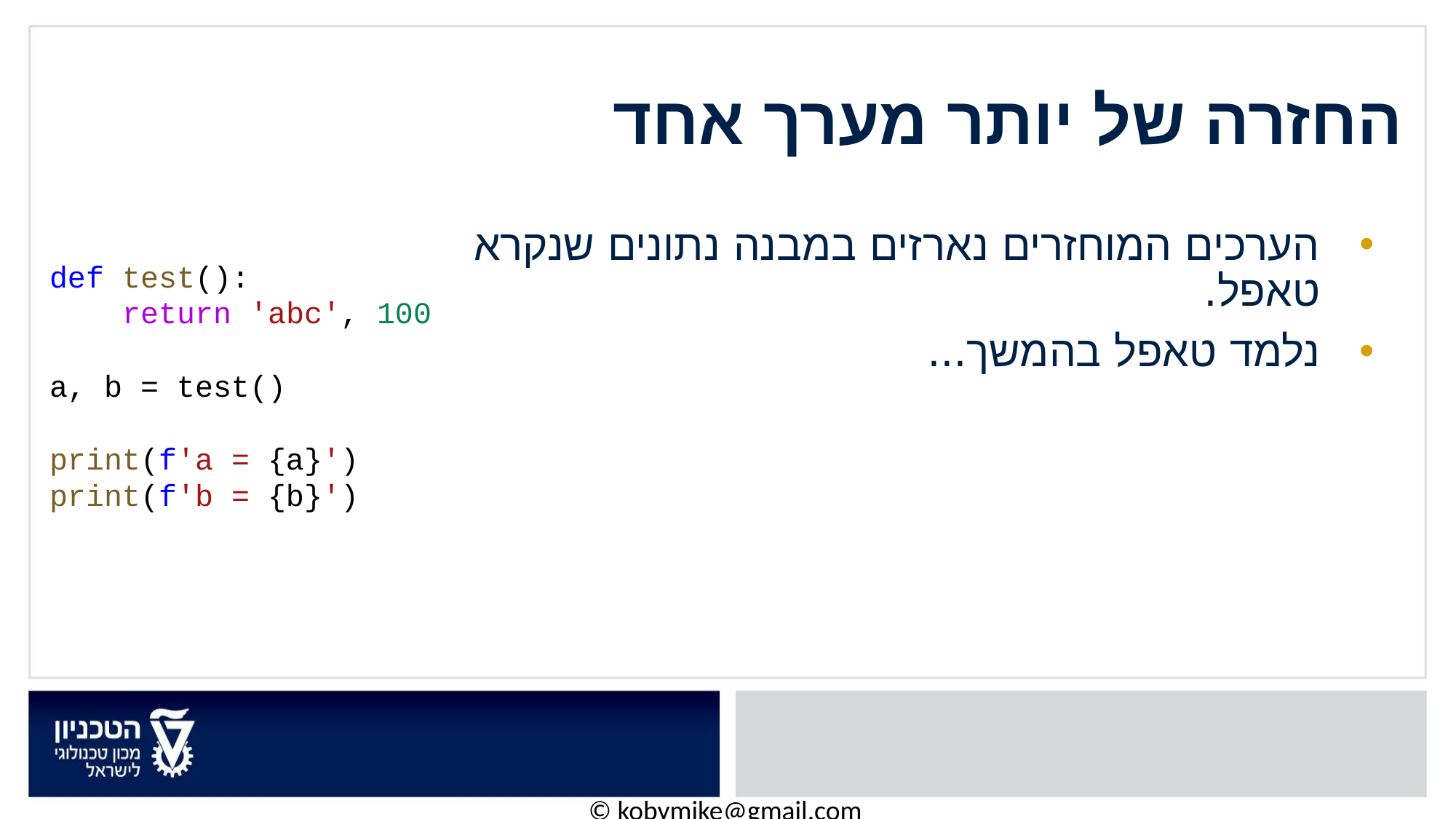

# החזרה של יותר מערך אחד
הערכים המוחזרים נארזים במבנה נתונים שנקרא טאפל.
נלמד טאפל בהמשך...
def test():
    return 'abc', 100
a, b = test()
print(f'a = {a}')
print(f'b = {b}')